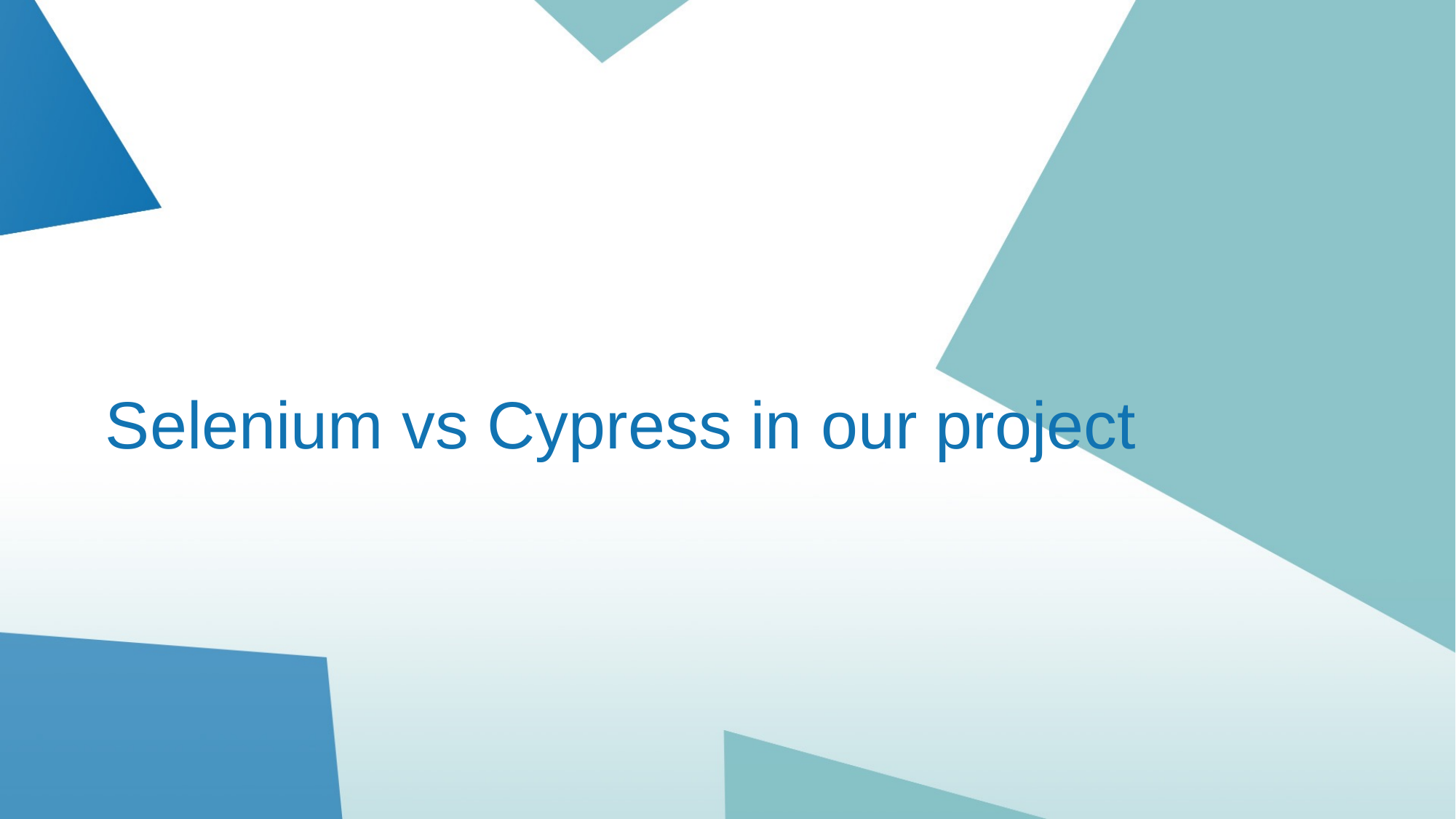

# Selenium vs Cypress in our project